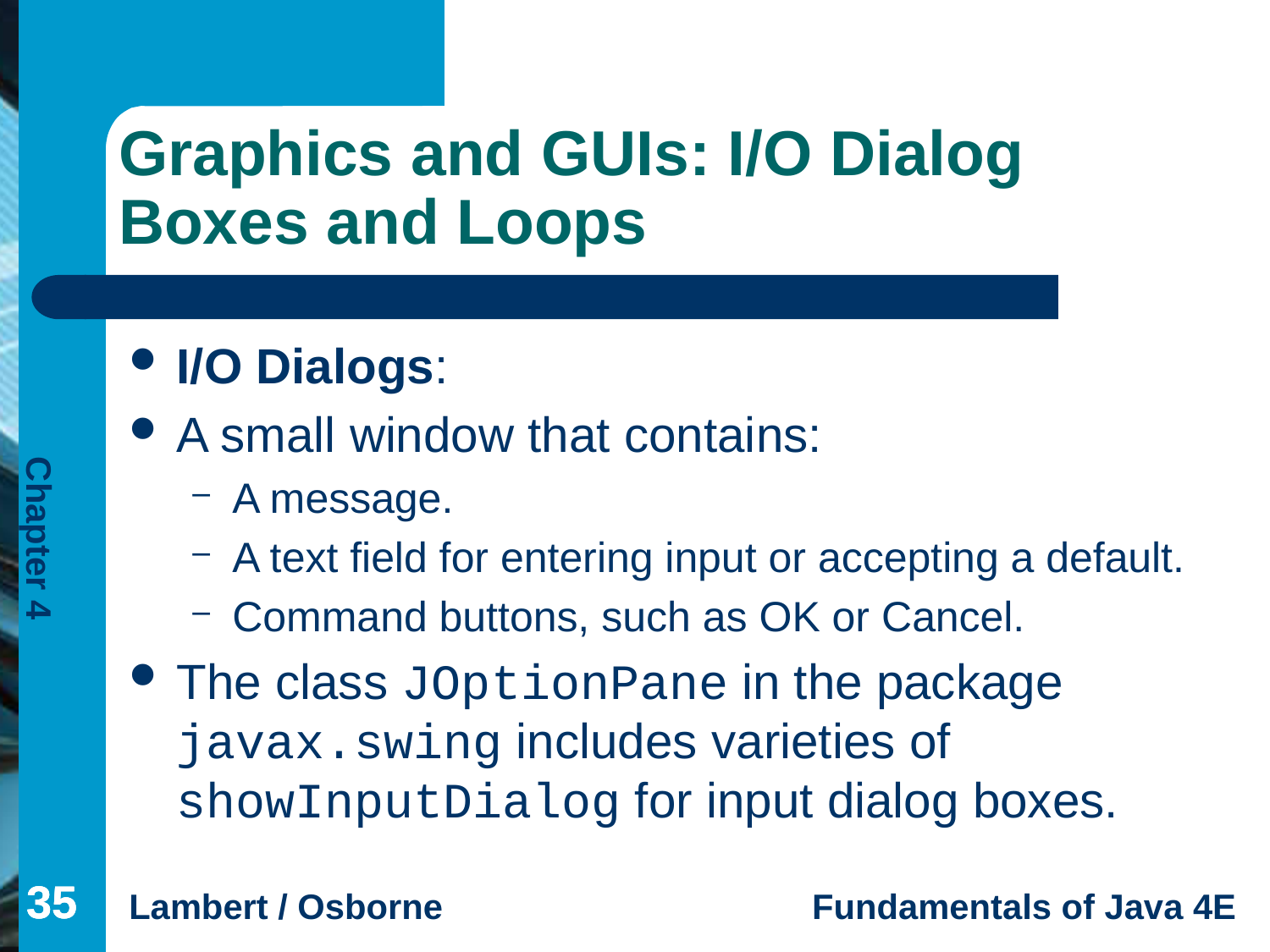

# Graphics and GUIs: I/O Dialog Boxes and Loops
I/O Dialogs:
A small window that contains:
A message.
A text field for entering input or accepting a default.
Command buttons, such as OK or Cancel.
The class JOptionPane in the package javax.swing includes varieties of showInputDialog for input dialog boxes.

35
35
35